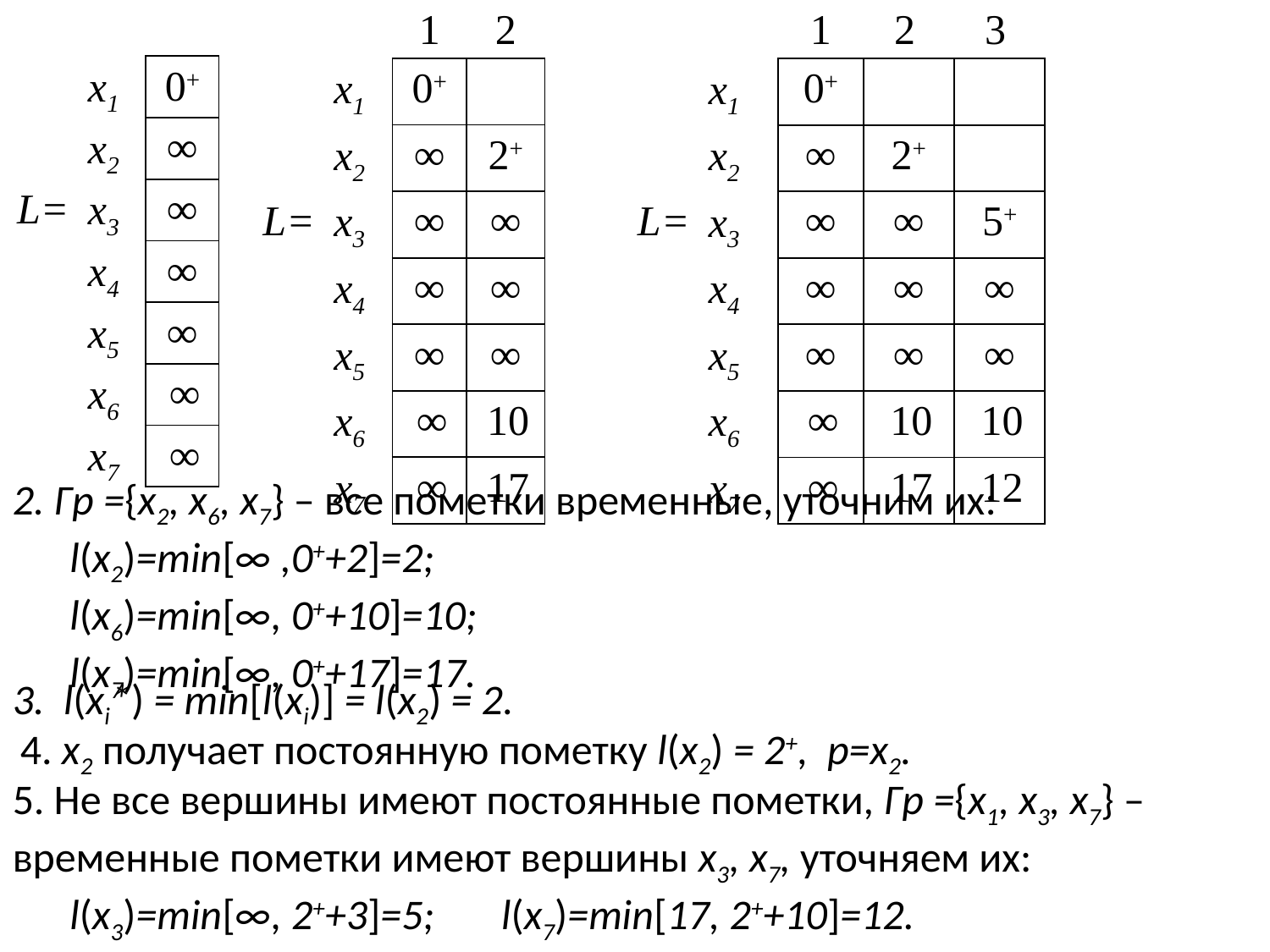

|  |  | 1 | 2 |
| --- | --- | --- | --- |
|  | x1 | 0+ |  |
|  | x2 | ∞ | 2+ |
| L= | x3 | ∞ | ∞ |
|  | x4 | ∞ | ∞ |
|  | x5 | ∞ | ∞ |
|  | x6 | ∞ | 10 |
|  | x7 | ∞ | 17 |
|  |  | 1 | 2 | 3 |
| --- | --- | --- | --- | --- |
|  | x1 | 0+ |  |  |
|  | x2 | ∞ | 2+ |  |
| L= | x3 | ∞ | ∞ | 5+ |
|  | x4 | ∞ | ∞ | ∞ |
|  | x5 | ∞ | ∞ | ∞ |
|  | x6 | ∞ | 10 | 10 |
|  | x7 | ∞ | 17 | 12 |
|  | x1 | 0+ |
| --- | --- | --- |
|  | x2 | ∞ |
| L= | x3 | ∞ |
|  | x4 | ∞ |
|  | x5 | ∞ |
|  | x6 | ∞ |
|  | x7 | ∞ |
2. Гp ={x2, x6, x7} – все пометки временные, уточним их:
      l(x2)=min[∞ ,0++2]=2;
      l(x6)=min[∞, 0++10]=10;
      l(x7)=min[∞, 0++17]=17.
3.  l(xi*) = min[l(xi)] = l(x2) = 2.
4. x2 получает постоянную пометку l(x2) = 2+,  p=x2.
5. Не все вершины имеют постоянные пометки, Гp ={x1, x3, x7} – временные пометки имеют вершины x3, x7, уточняем их:
      l(x3)=min[∞, 2++3]=5;       l(x7)=min[17, 2++10]=12.